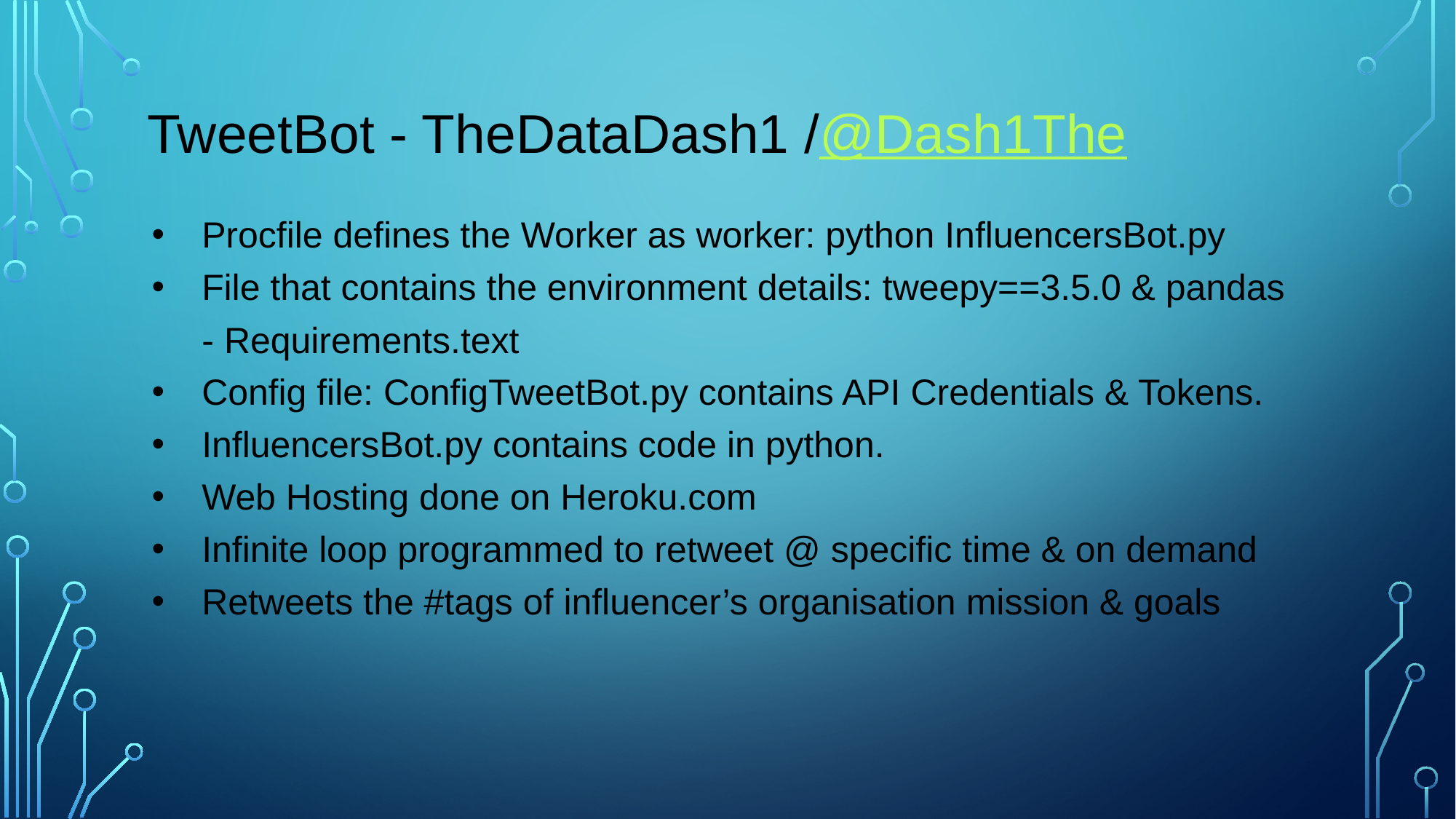

# TweetBot - TheDataDash1 /@Dash1The
Procfile defines the Worker as worker: python InfluencersBot.py
File that contains the environment details: tweepy==3.5.0 & pandas - Requirements.text
Config file: ConfigTweetBot.py contains API Credentials & Tokens.
InfluencersBot.py contains code in python.
Web Hosting done on Heroku.com
Infinite loop programmed to retweet @ specific time & on demand
Retweets the #tags of influencer’s organisation mission & goals